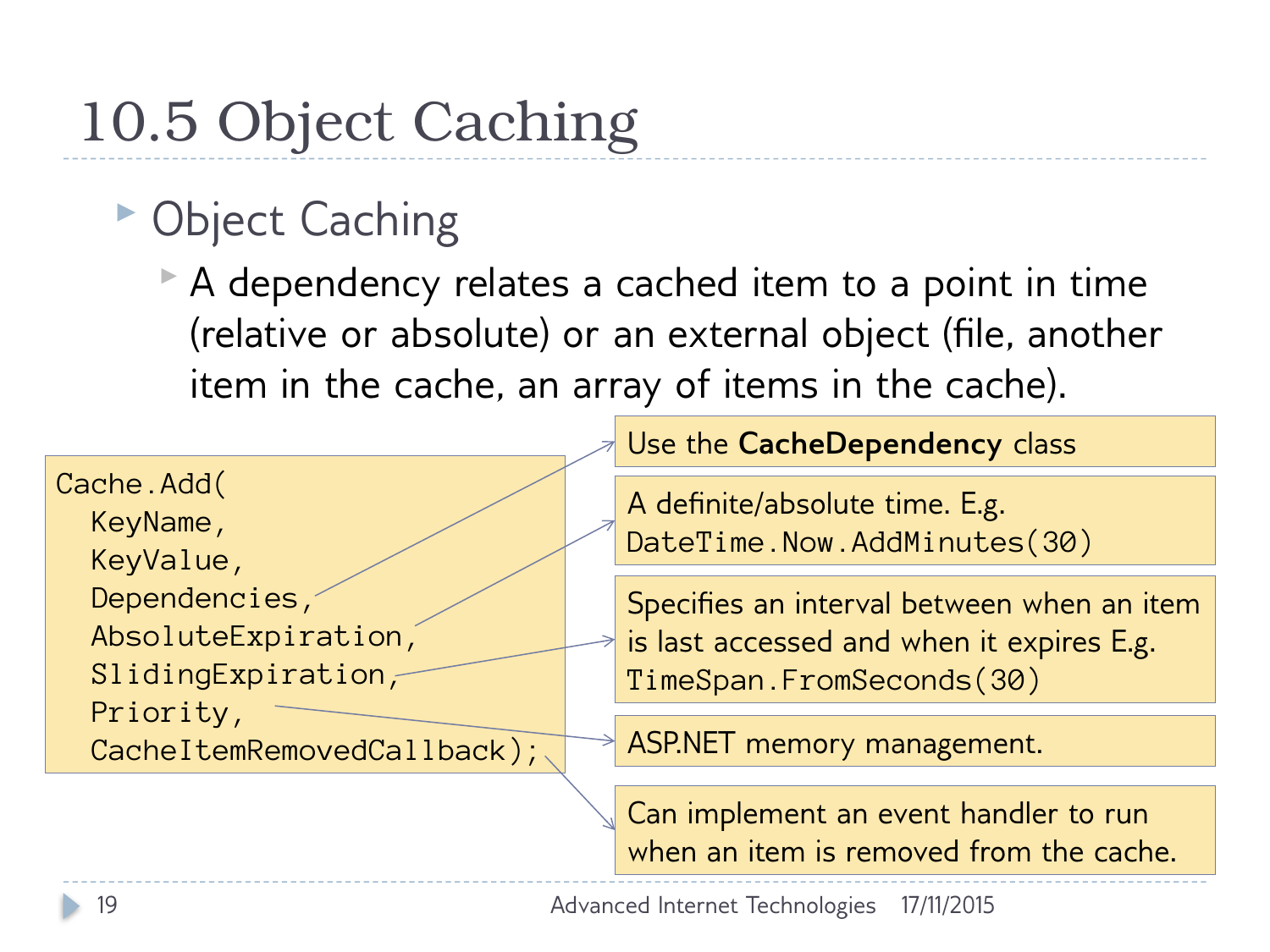

# 10.5 Object Caching
Object Caching
A dependency relates a cached item to a point in time (relative or absolute) or an external object (file, another item in the cache, an array of items in the cache).

Use the CacheDependency class
Cache.Add(
  KeyName,
  KeyValue,
  Dependencies,
  AbsoluteExpiration,
  SlidingExpiration,
  Priority,
  CacheItemRemovedCallback);
A definite/absolute time. E.g. DateTime.Now.AddMinutes(30)
Specifies an interval between when an item is last accessed and when it expires E.g. TimeSpan.FromSeconds(30)
ASP.NET memory management.
Can implement an event handler to run when an item is removed from the cache.
19
Advanced Internet Technologies
17/11/2015